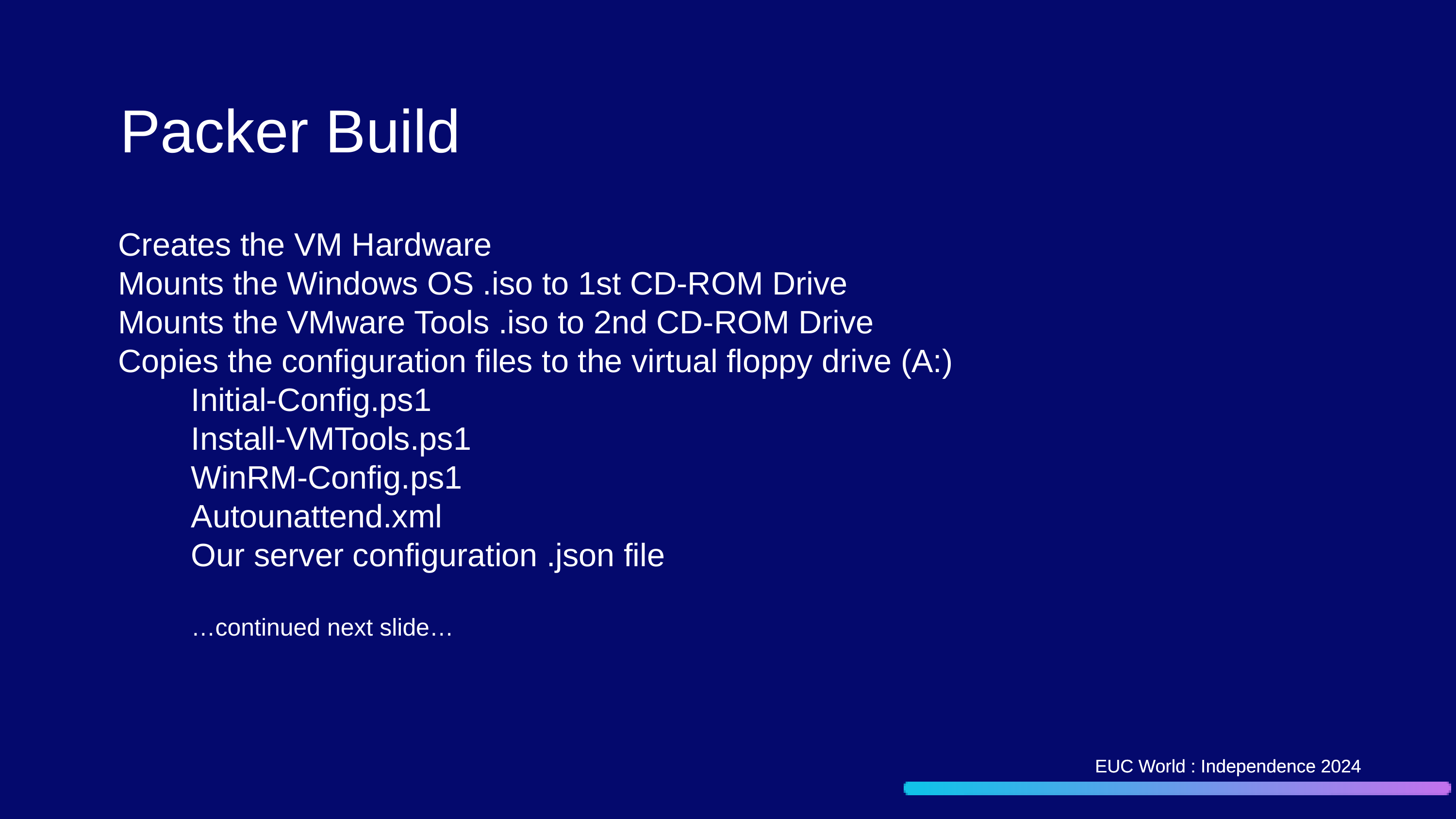

Packer Build
Creates the VM Hardware
Mounts the Windows OS .iso to 1st CD-ROM Drive
Mounts the VMware Tools .iso to 2nd CD-ROM Drive
Copies the configuration files to the virtual floppy drive (A:)
	Initial-Config.ps1
	Install-VMTools.ps1
	WinRM-Config.ps1
	Autounattend.xml
	Our server configuration .json file

	…continued next slide…

EUC World : Independence 2024
EUC World : Independence 2024